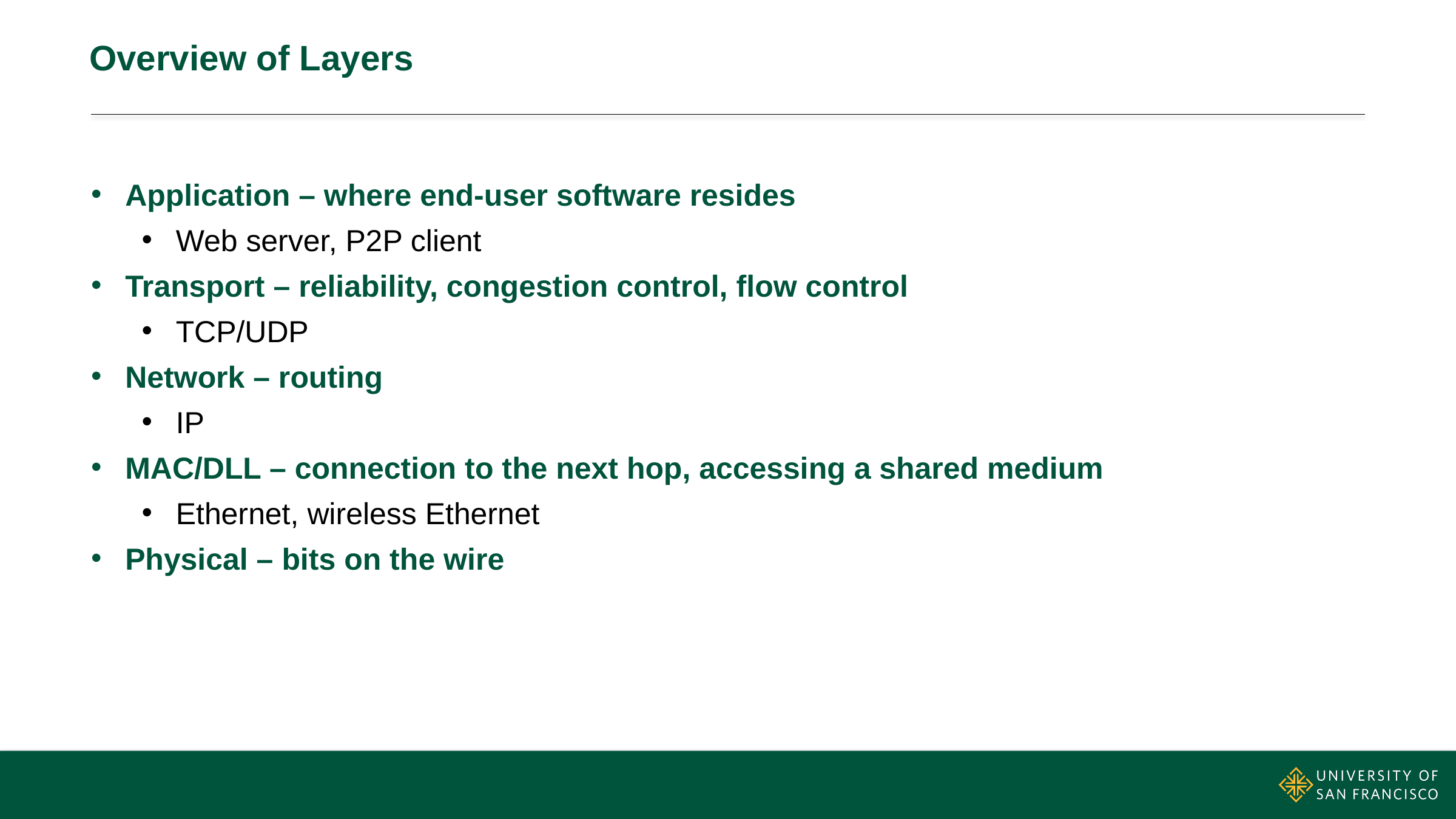

# Overview of Layers
Application – where end-user software resides
Web server, P2P client
Transport – reliability, congestion control, flow control
TCP/UDP
Network – routing
IP
MAC/DLL – connection to the next hop, accessing a shared medium
Ethernet, wireless Ethernet
Physical – bits on the wire